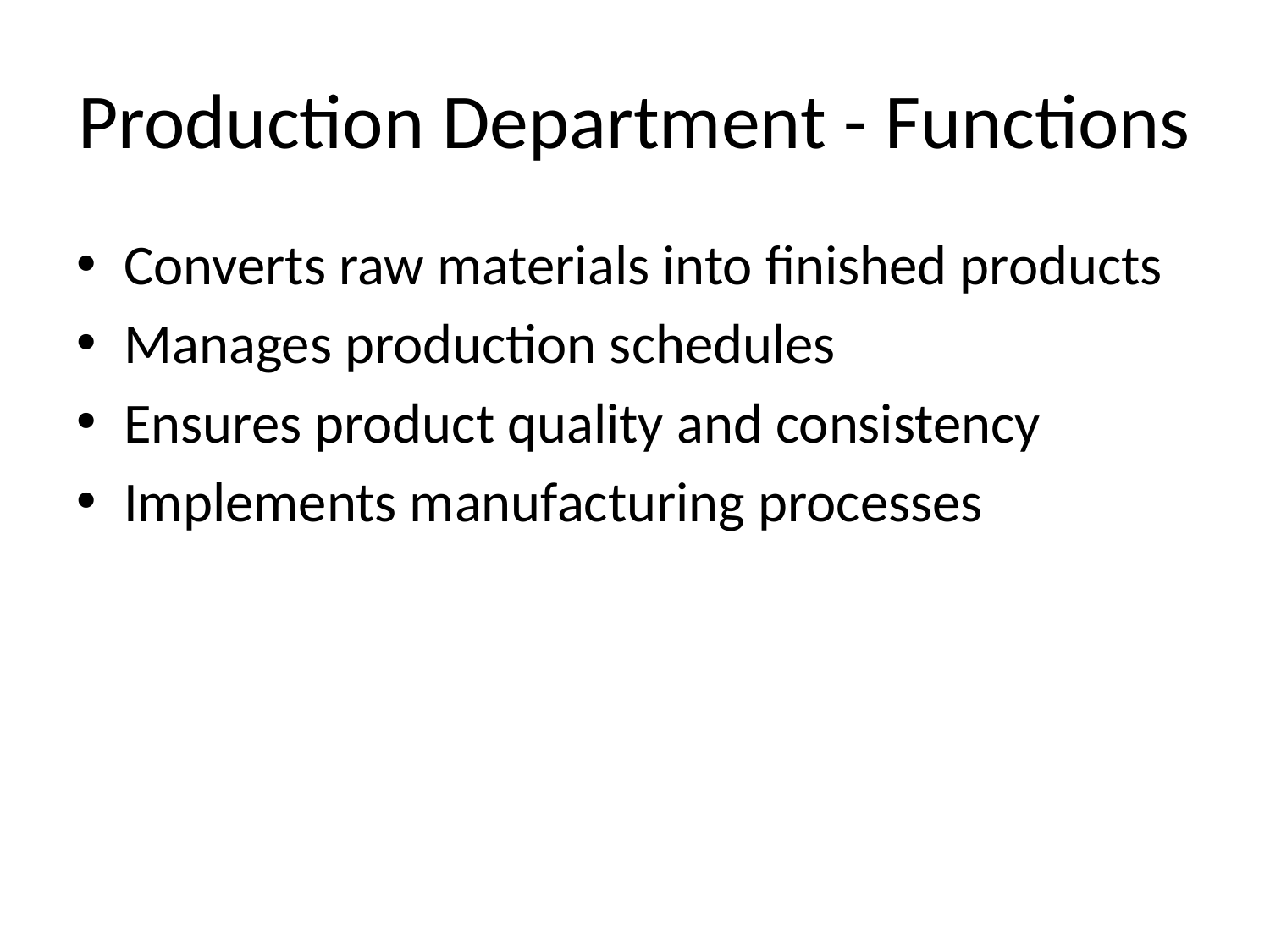

# Production Department - Functions
Converts raw materials into finished products
Manages production schedules
Ensures product quality and consistency
Implements manufacturing processes